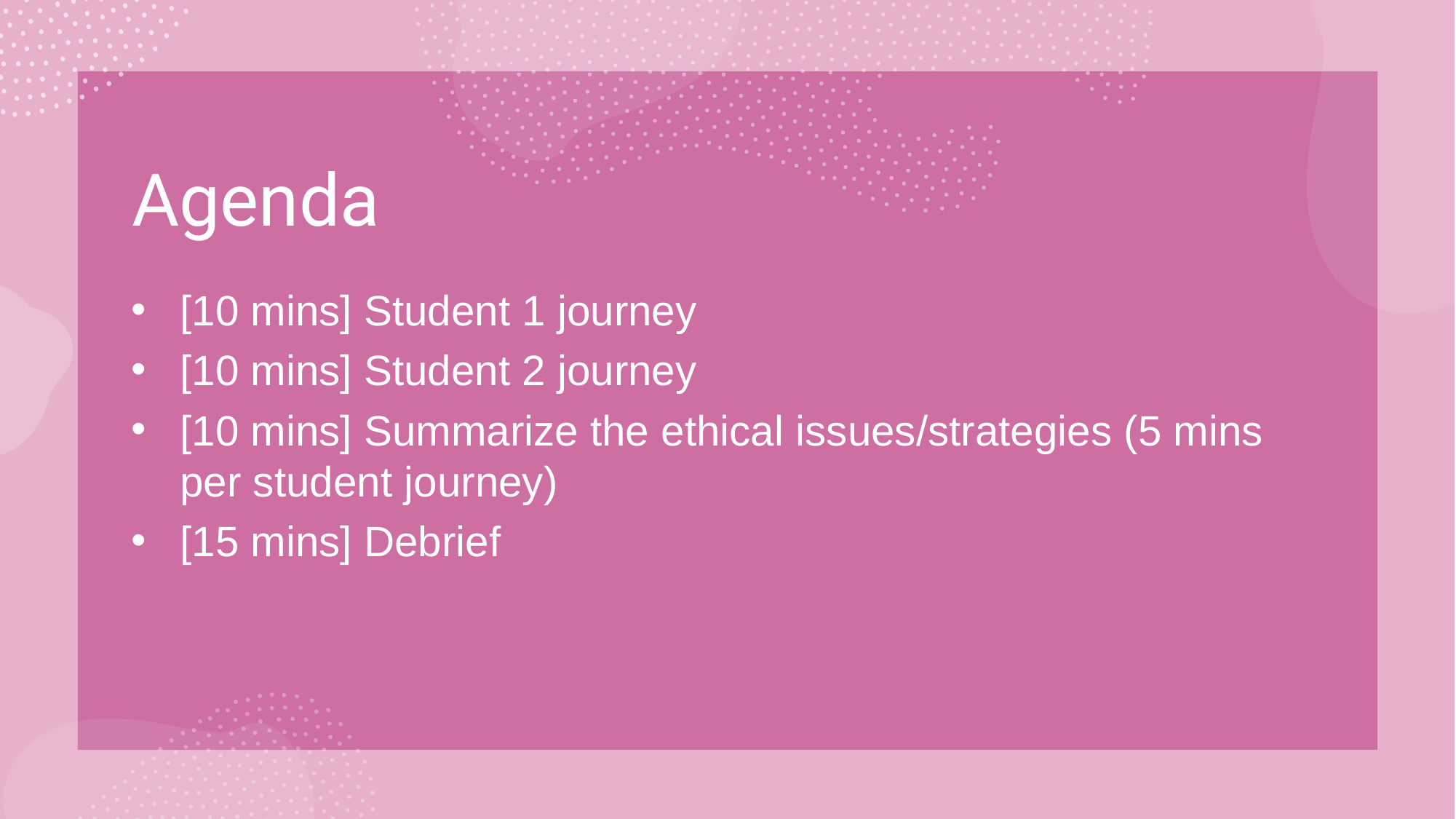

# Agenda
[10 mins] Student 1 journey
[10 mins] Student 2 journey
[10 mins] Summarize the ethical issues/strategies (5 mins per student journey)
[15 mins] Debrief